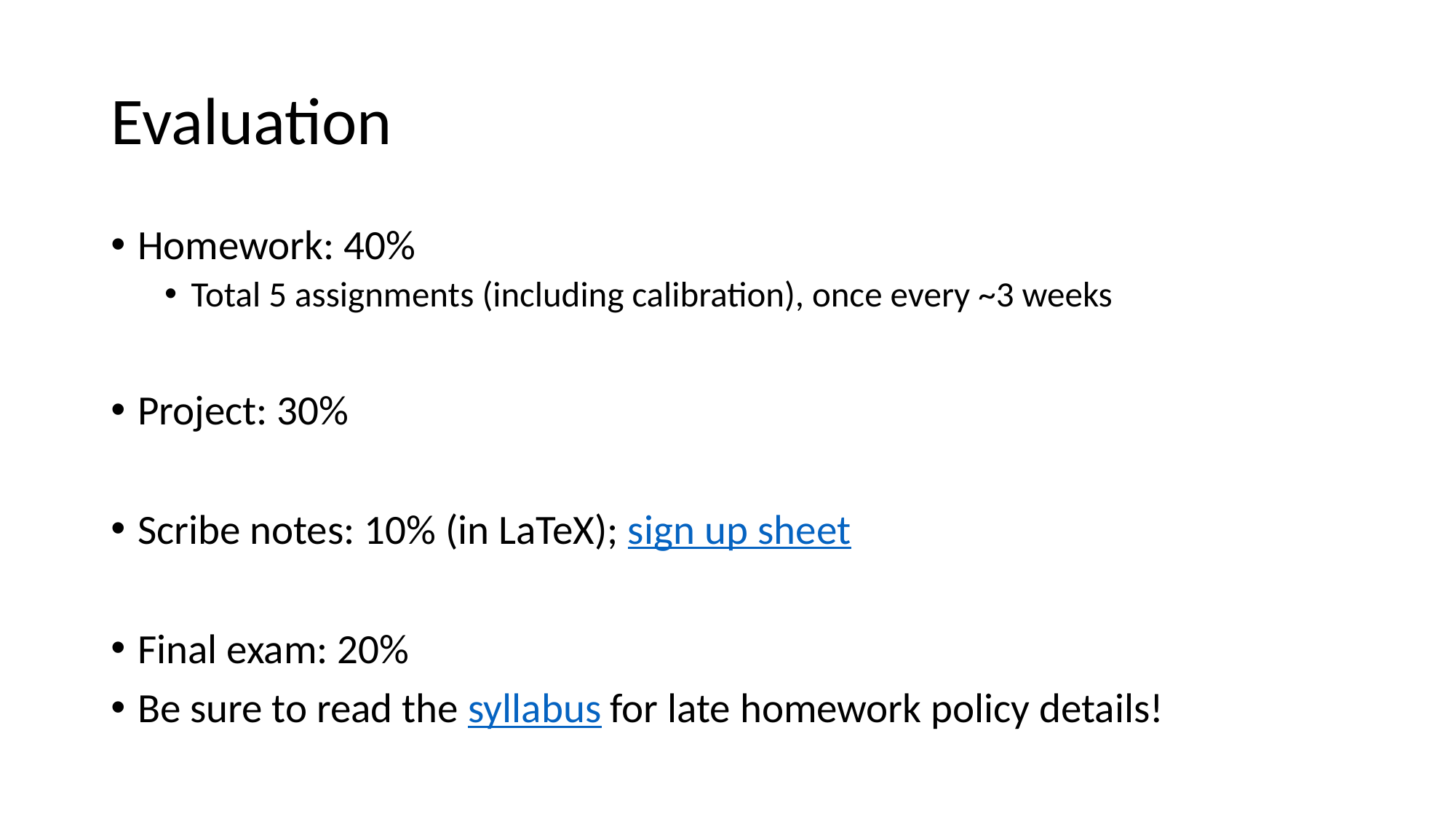

# Evaluation
Homework: 40%
Total 5 assignments (including calibration), once every ~3 weeks

Project: 30%

Scribe notes: 10% (in LaTeX); sign up sheet

Final exam: 20%
Be sure to read the syllabus for late homework policy details!